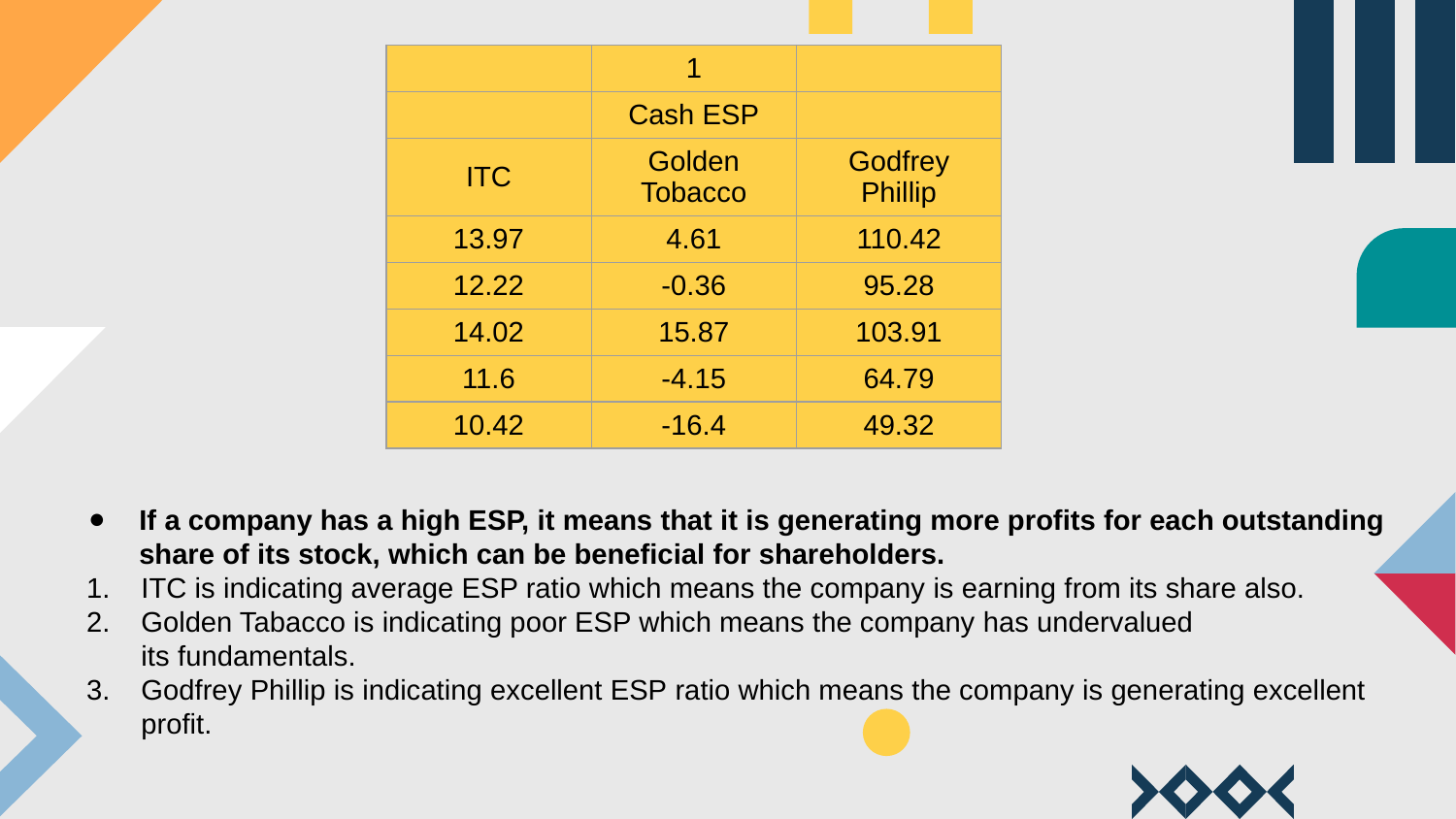

|  | 1 |  |
| --- | --- | --- |
|  | Cash ESP |  |
| ITC | Golden Tobacco | Godfrey Phillip |
| 13.97 | 4.61 | 110.42 |
| 12.22 | -0.36 | 95.28 |
| 14.02 | 15.87 | 103.91 |
| 11.6 | -4.15 | 64.79 |
| 10.42 | -16.4 | 49.32 |
If a company has a high ESP, it means that it is generating more profits for each outstanding share of its stock, which can be beneficial for shareholders.
ITC is indicating average ESP ratio which means the company is earning from its share also.
Golden Tabacco is indicating poor ESP which means the company has undervalued its fundamentals.
Godfrey Phillip is indicating excellent ESP ratio which means the company is generating excellent profit.